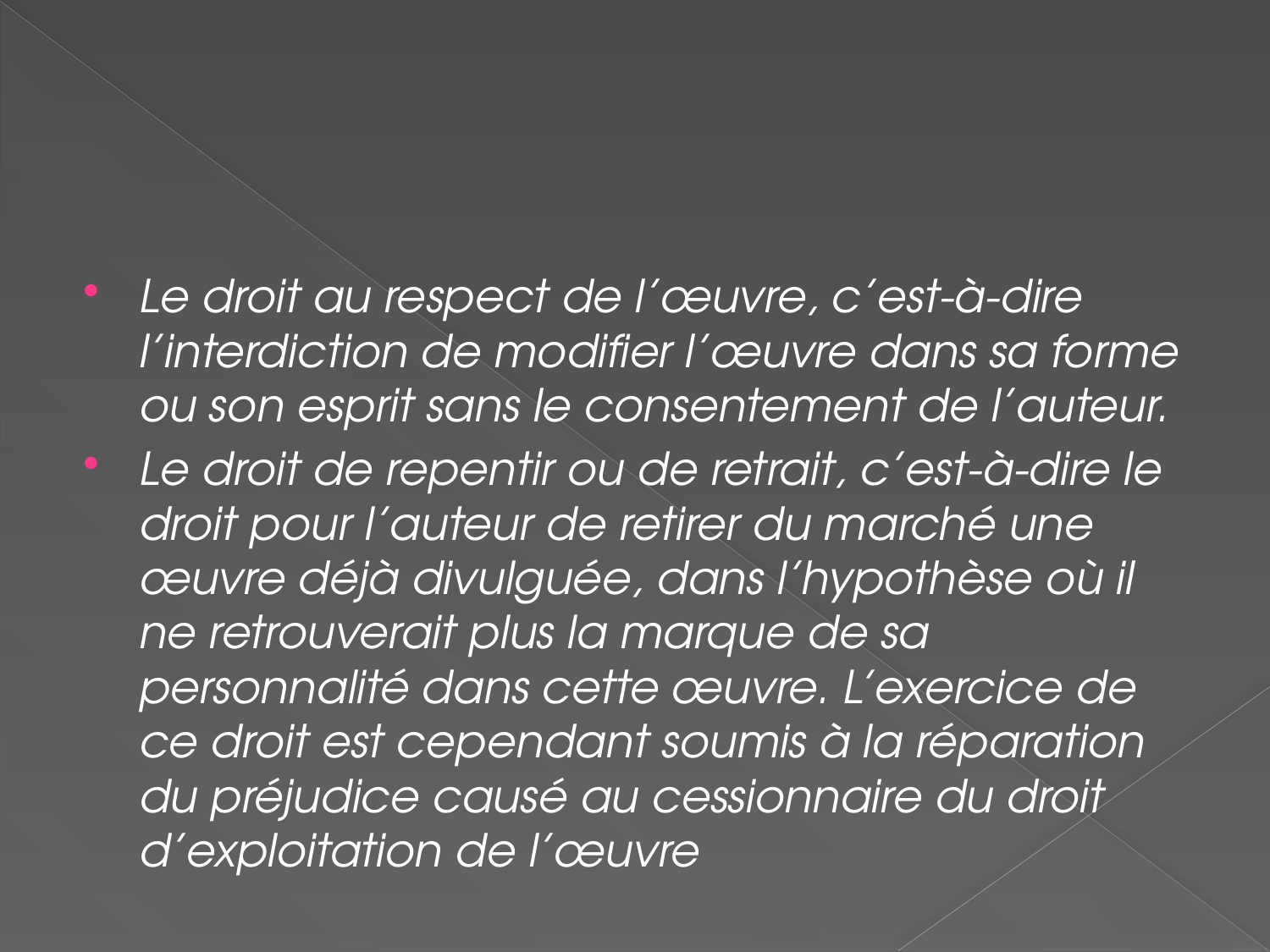

#
Le droit au respect de l’œuvre, c’est-à-dire l’interdiction de modifier l’œuvre dans sa forme ou son esprit sans le consentement de l’auteur.
Le droit de repentir ou de retrait, c’est-à-dire le droit pour l’auteur de retirer du marché une œuvre déjà divulguée, dans l’hypothèse où il ne retrouverait plus la marque de sa personnalité dans cette œuvre. L’exercice de ce droit est cependant soumis à la réparation du préjudice causé au cessionnaire du droit d’exploitation de l’œuvre